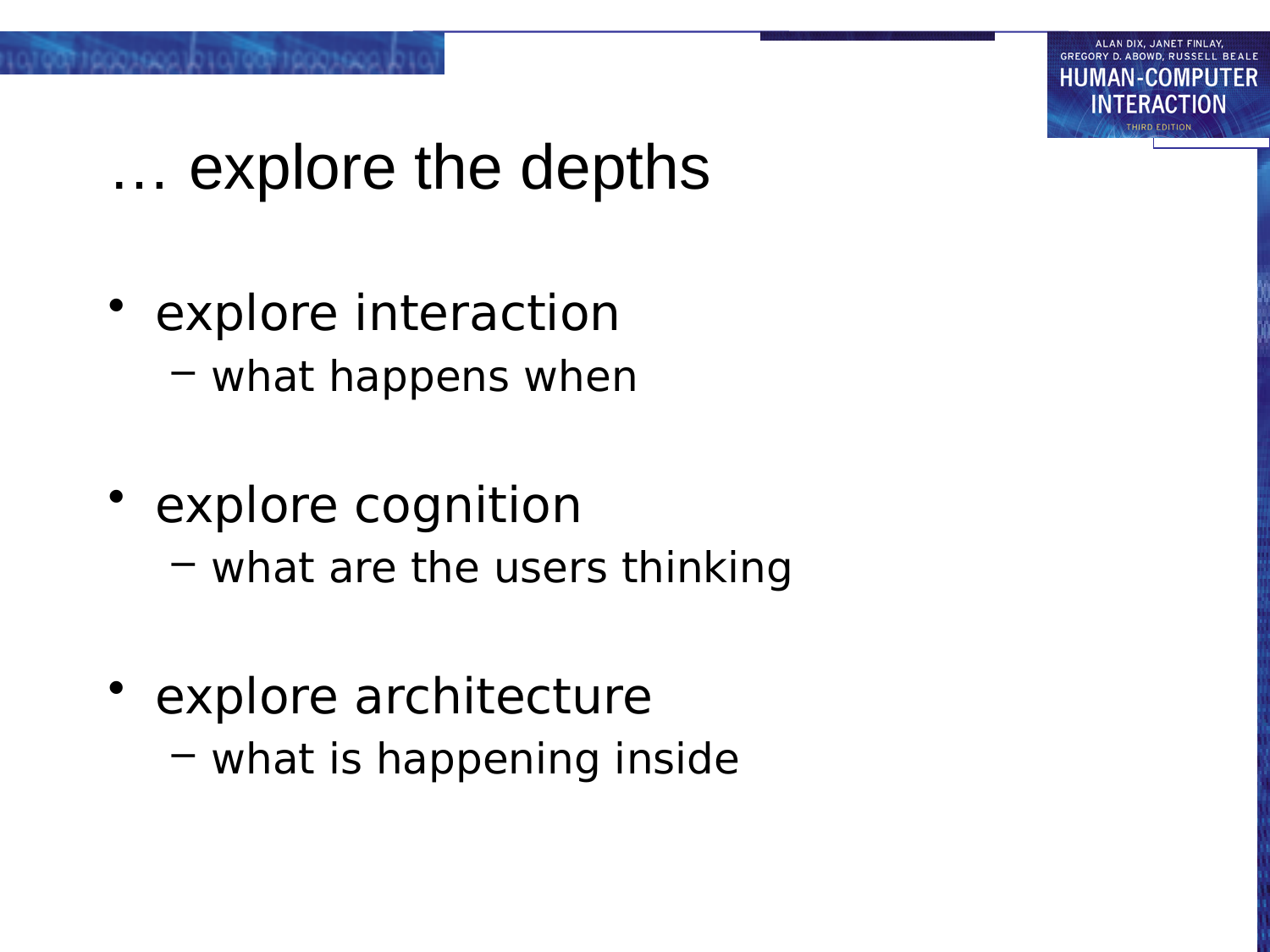

# … explore the depths
explore interaction
what happens when

explore cognition
what are the users thinking

explore architecture
what is happening inside